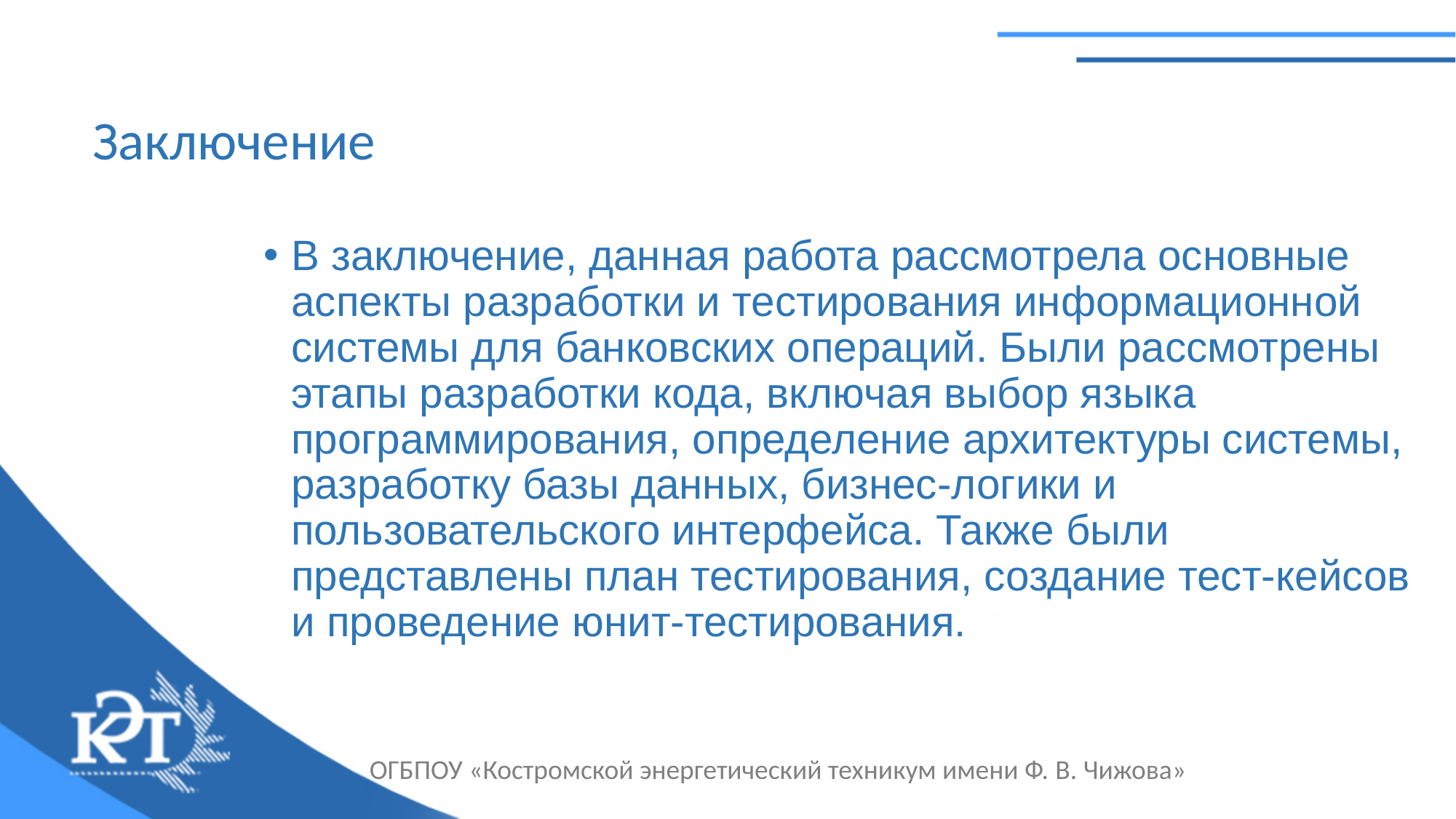

# Заключение
В заключение, данная работа рассмотрела основные аспекты разработки и тестирования информационной системы для банковских операций. Были рассмотрены этапы разработки кода, включая выбор языка программирования, определение архитектуры системы, разработку базы данных, бизнес-логики и пользовательского интерфейса. Также были представлены план тестирования, создание тест-кейсов и проведение юнит-тестирования.
ОГБПОУ «Костромской энергетический техникум имени Ф. В. Чижова»